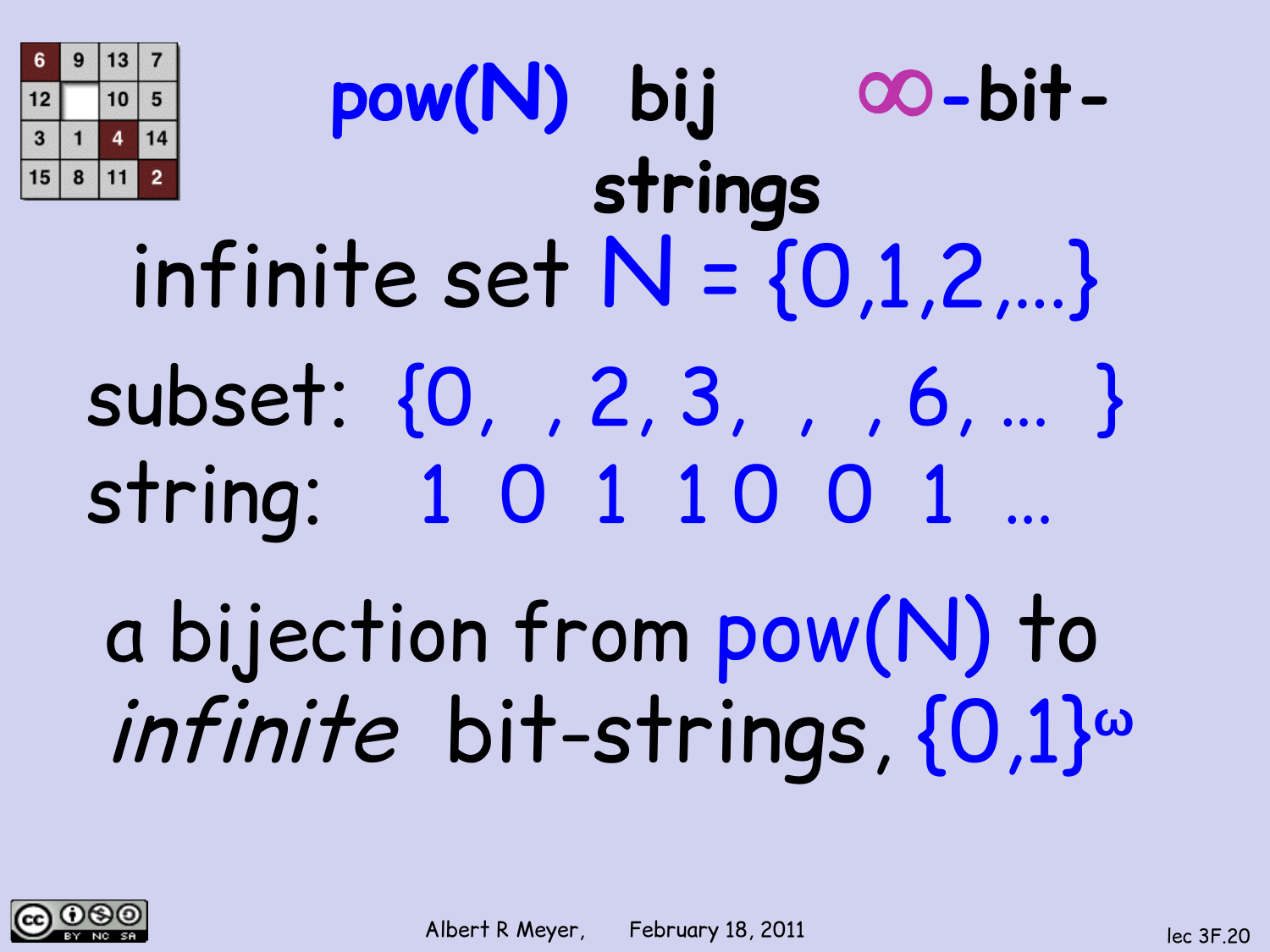

# pow(N)  bij   ∞-bit-strings
infinite set N = {0,1,2,…}
	subset:  {0,  , 2, 3,  ,  , 6, …  }
string:    1  0  1  1 0  0  1  …
a bijection from pow(N) to
infinite  bit-strings, {0,1}ω